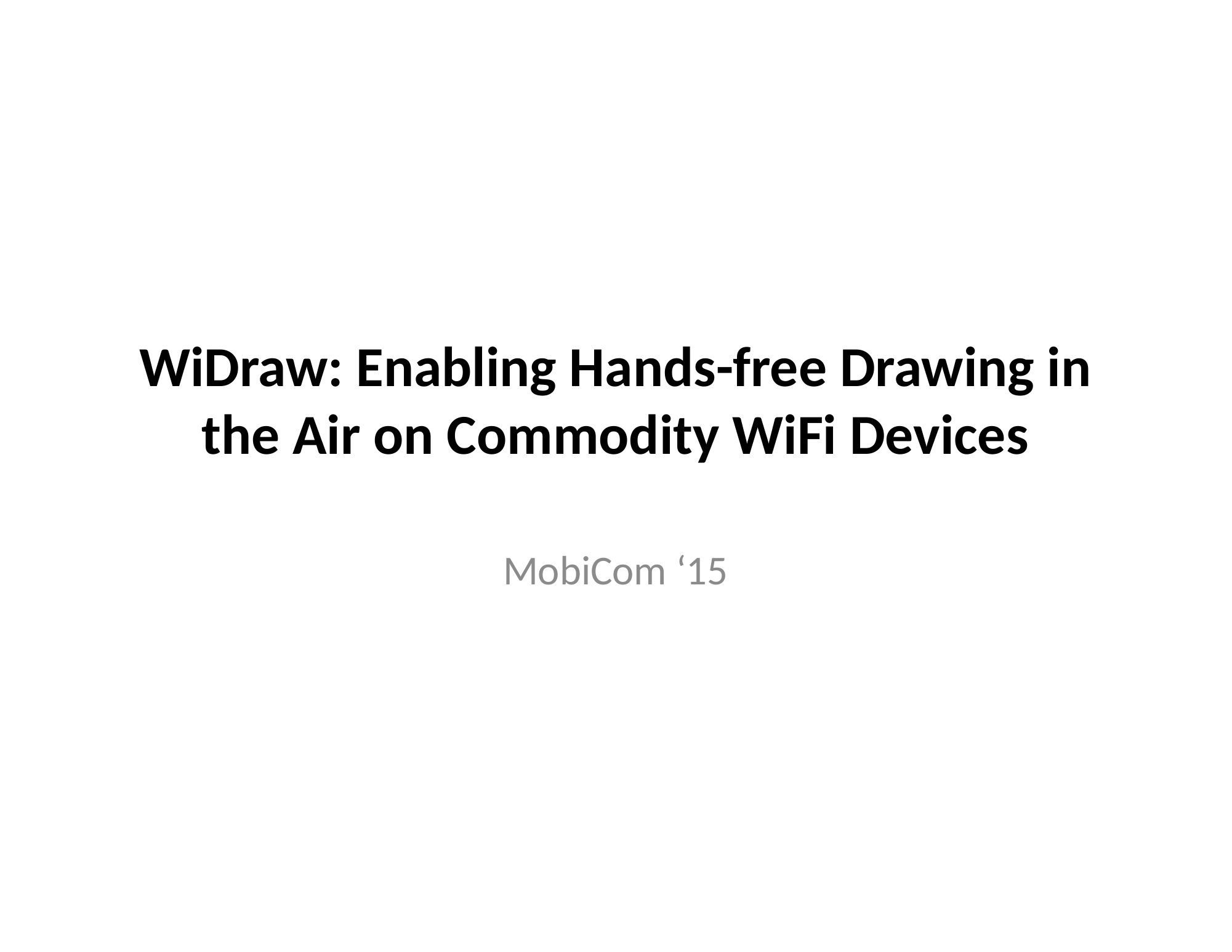

# WiDraw: Enabling Hands-free Drawing in the Air on Commodity WiFi Devices
MobiCom ‘15